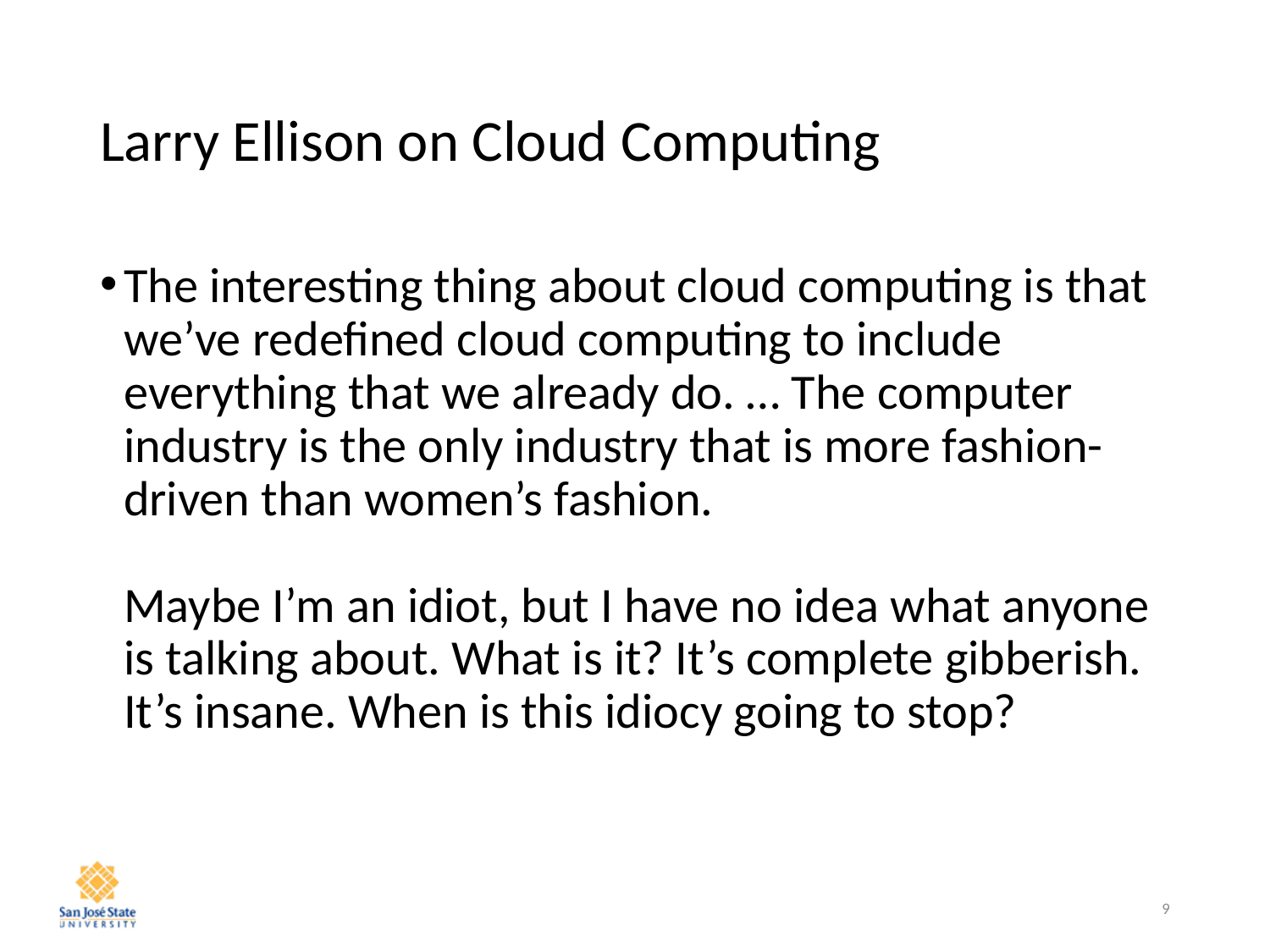

# Larry Ellison on Cloud Computing
The interesting thing about cloud computing is that we’ve redefined cloud computing to include everything that we already do. … The computer industry is the only industry that is more fashion-driven than women’s fashion.
Maybe I’m an idiot, but I have no idea what anyone is talking about. What is it? It’s complete gibberish. It’s insane. When is this idiocy going to stop?

9